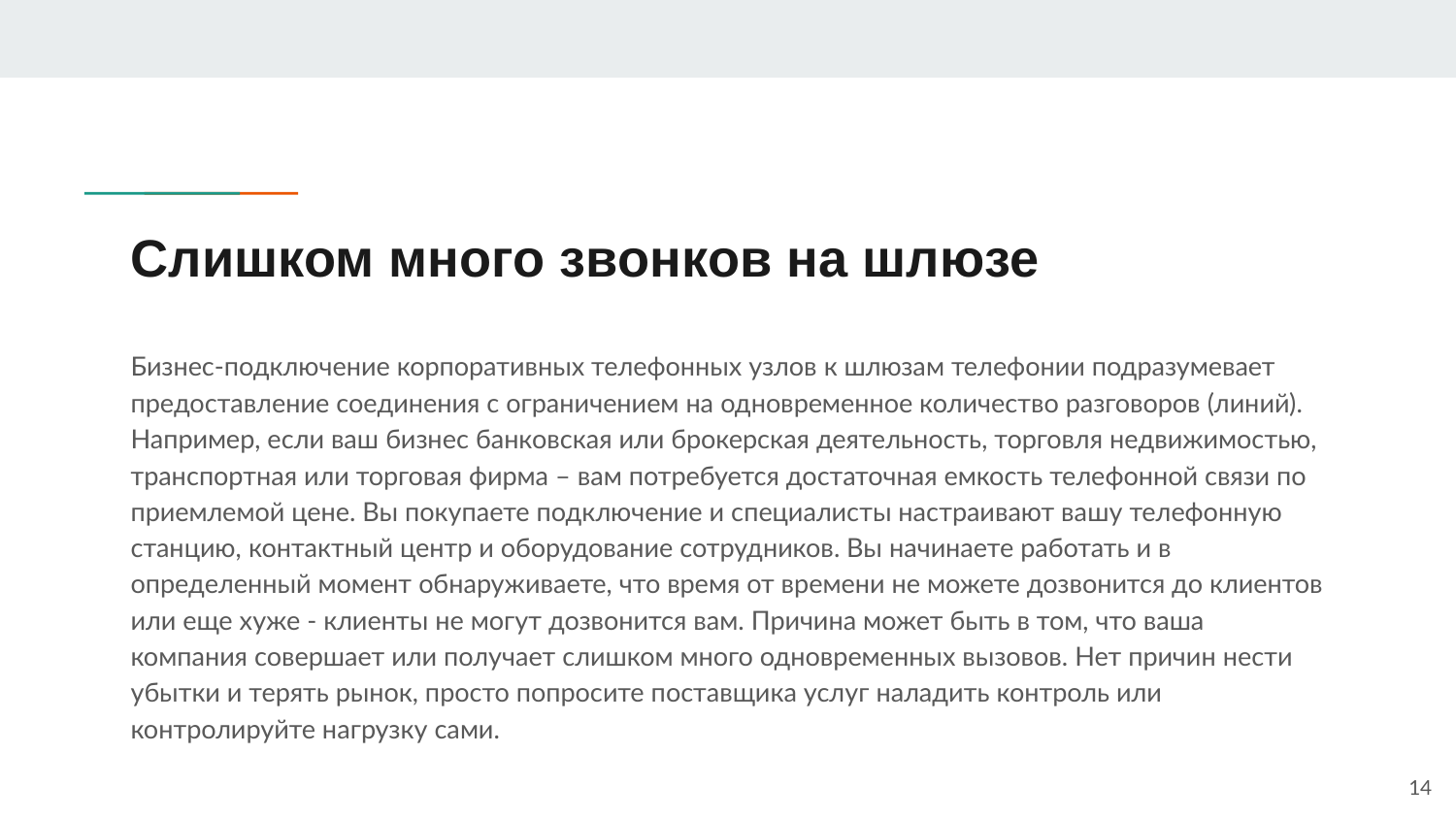

# Слишком много звонков на шлюзе
Бизнес-подключение корпоративных телефонных узлов к шлюзам телефонии подразумевает предоставление соединения с ограничением на одновременное количество разговоров (линий). Например, если ваш бизнес банковская или брокерская деятельность, торговля недвижимостью, транспортная или торговая фирма – вам потребуется достаточная емкость телефонной связи по приемлемой цене. Вы покупаете подключение и специалисты настраивают вашу телефонную станцию, контактный центр и оборудование сотрудников. Вы начинаете работать и в определенный момент обнаруживаете, что время от времени не можете дозвонится до клиентов или еще хуже - клиенты не могут дозвонится вам. Причина может быть в том, что ваша компания совершает или получает слишком много одновременных вызовов. Нет причин нести убытки и терять рынок, просто попросите поставщика услуг наладить контроль или контролируйте нагрузку сами.
14